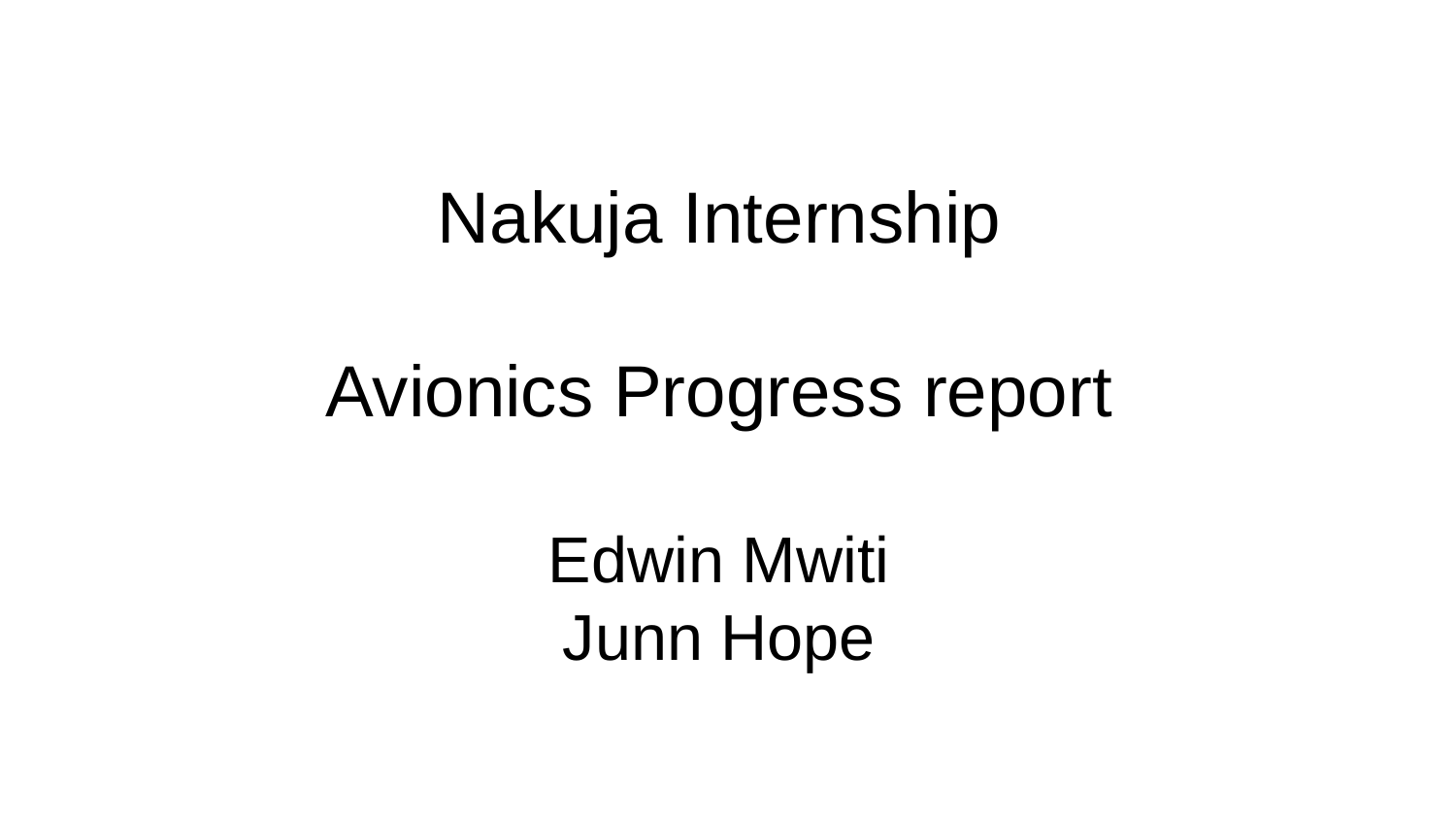

# Nakuja Internship
Avionics Progress report
Edwin Mwiti
Junn Hope